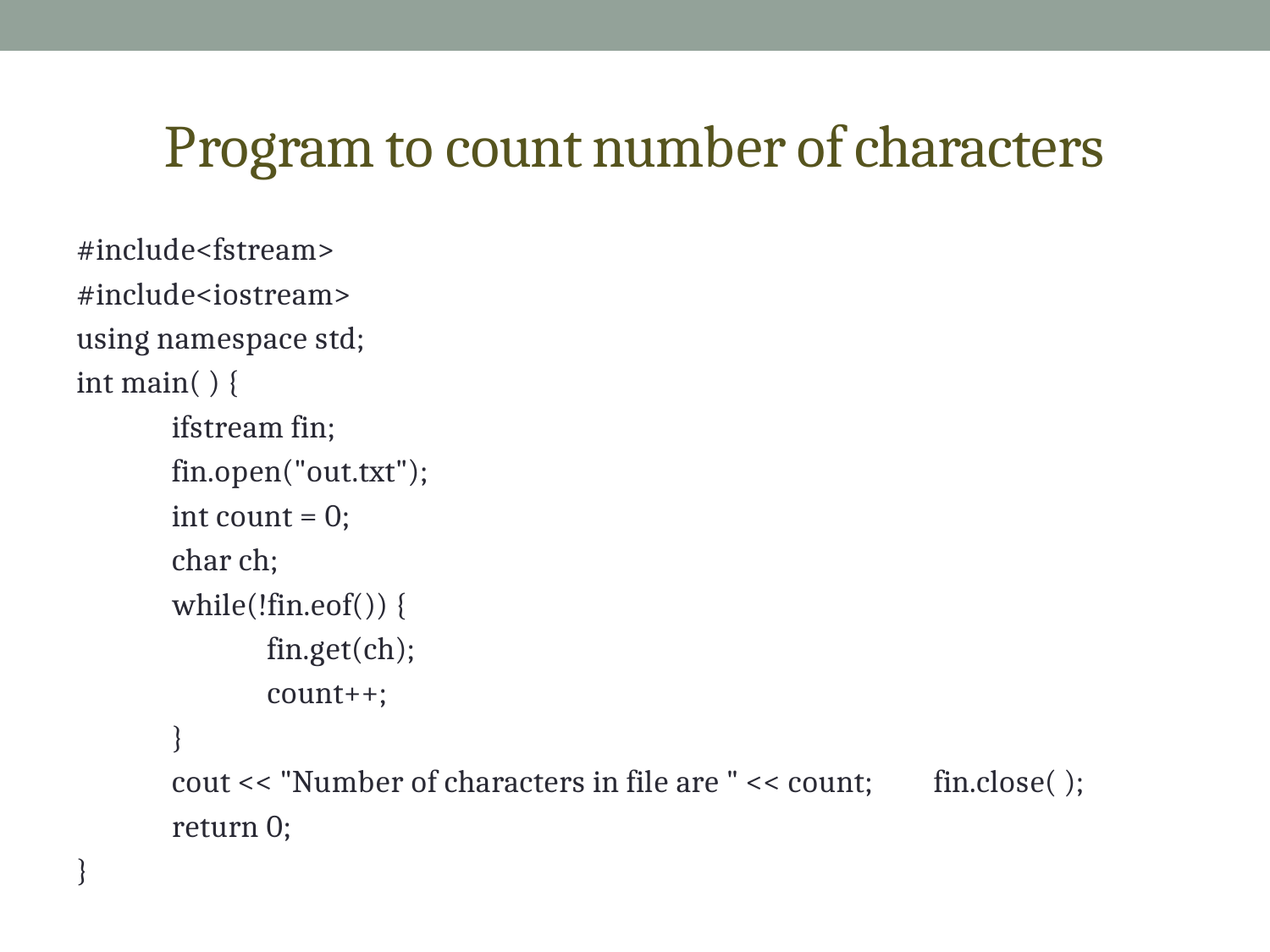

# Program to count number of characters
#include<fstream>
#include<iostream>
using namespace std;
int main( ) {
	ifstream fin;
	fin.open("out.txt");
	int count = 0;
	char ch;
	while(!fin.eof()) {
		fin.get(ch);
		count++;
	}
	cout << "Number of characters in file are " << count; 	fin.close( );
	return 0;
}